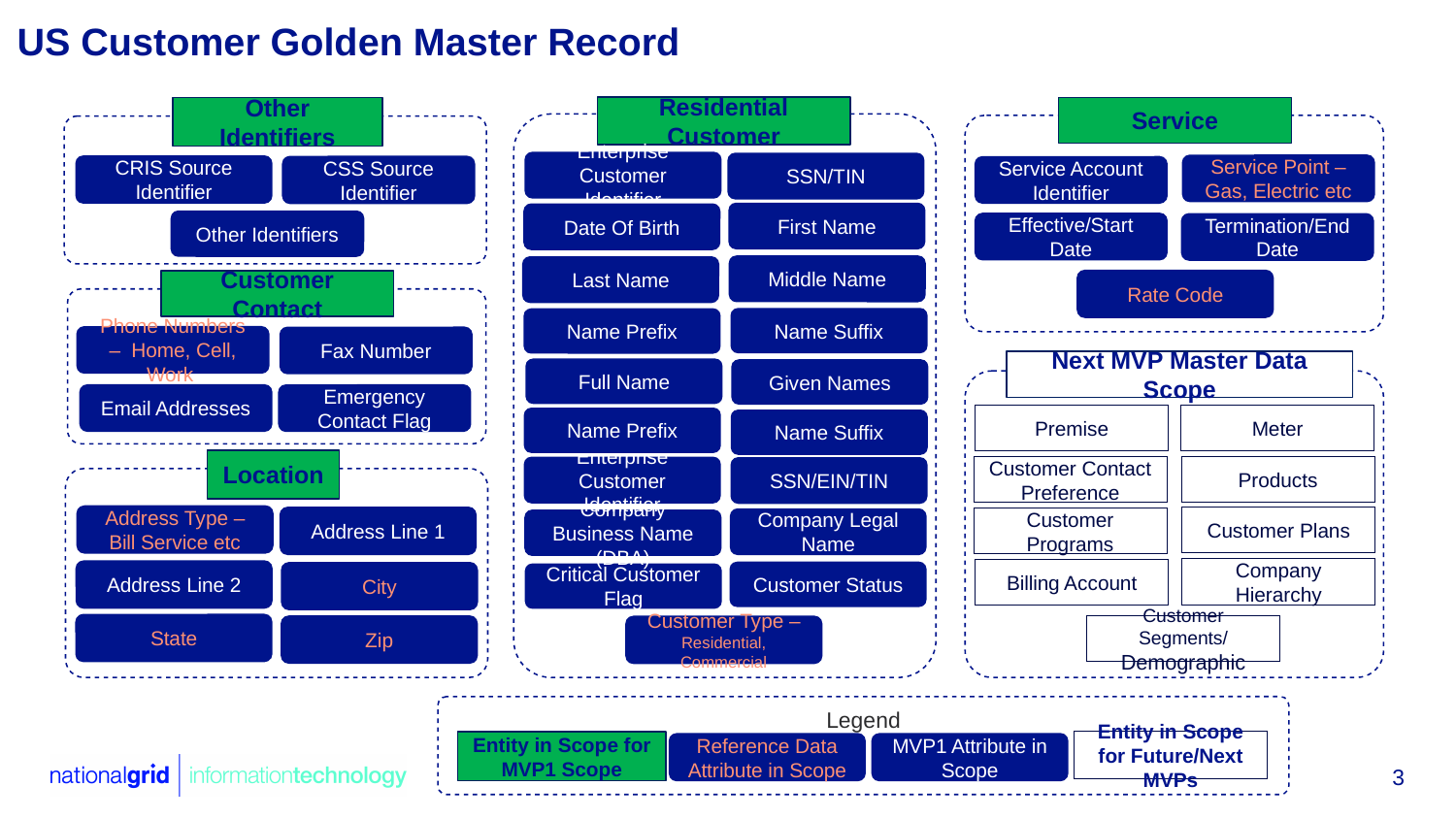

# US Customer Golden Master Record
Residential Customer
Service
Other Identifiers

Enterprise Customer Identifier
SSN/TIN
Service Point – Gas, Electric etc
CRIS Source Identifier
CSS Source Identifier
Service Account Identifier
First Name
Date Of Birth
Other Identifiers
Effective/Start Date
Termination/End Date
Middle Name
Last Name
Rate Code
Customer Contact

Name Suffix
Name Prefix
Phone Numbers –  Home, Cell, Work
Fax Number
Next MVP Master Data Scope
Full Name
Given Names

Email Addresses
Emergency Contact Flag
Meter
Premise
Name Prefix
Name Suffix
Location
Products
Enterprise Customer Identifier
Customer Contact Preference
SSN/EIN/TIN

Address Type – Bill Service etc
Address Line 1
Customer Plans
Customer Programs
Company Legal Name
Company Business Name (DBA)
Company Hierarchy
Billing Account
Address Line 2
Customer Status
City
Critical Customer Flag
State
Zip
Customer Type – Residential, Commercial
Customer Segments/ Demographic
Legend
Entity in Scope for Future/Next MVPs
Entity in Scope for MVP1 Scope
MVP1 Attribute in Scope
Reference Data Attribute in Scope